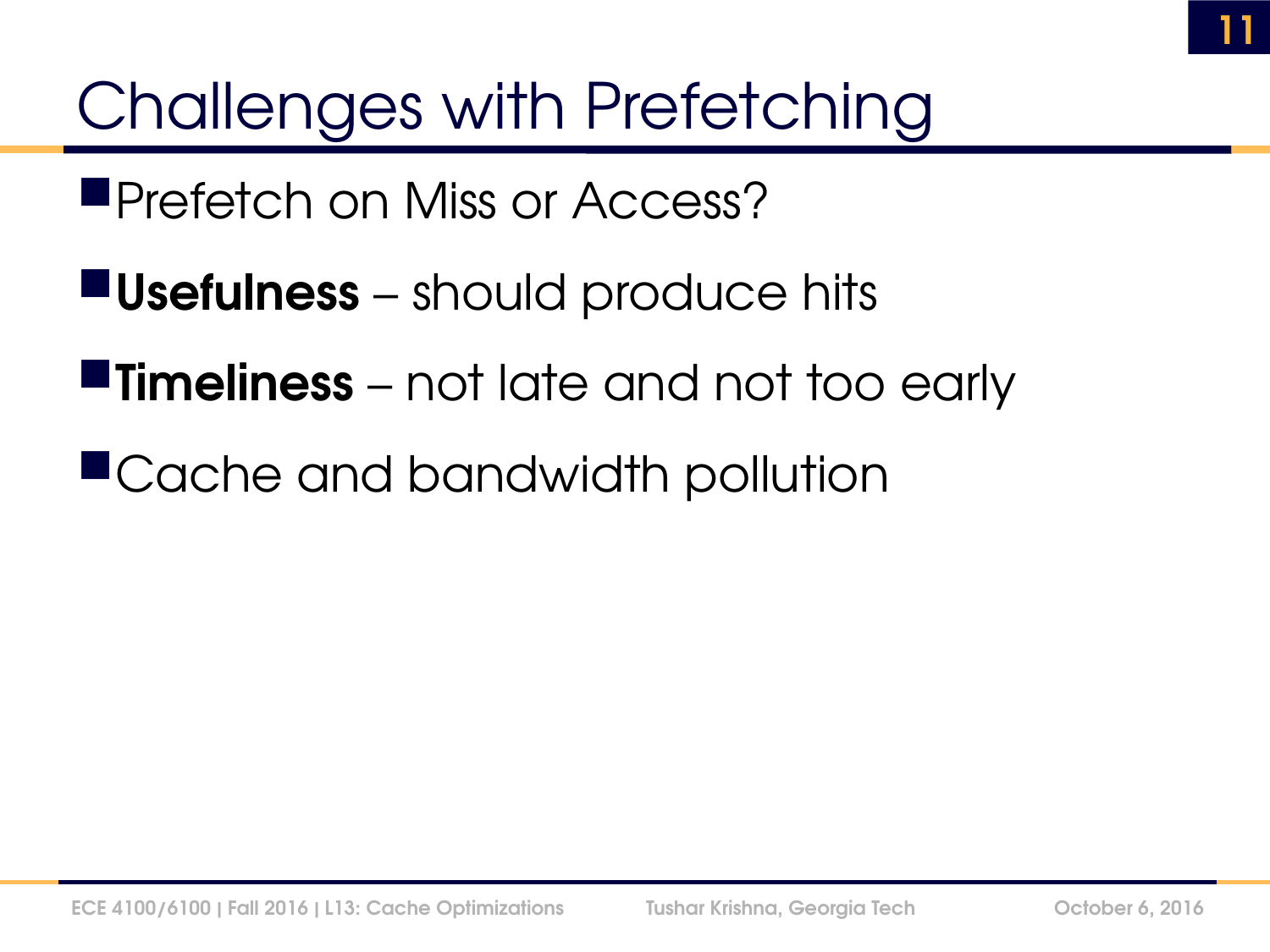

11
# Challenges with Prefetching
Prefetch on Miss or Access?
Usefulness – should produce hits
Timeliness – not late and not too early
Cache and bandwidth pollution
ECE 4100/6100 | Fall 2016 | L13: Cache Optimizations               Tushar Krishna, Georgia Tech
October 6, 2016